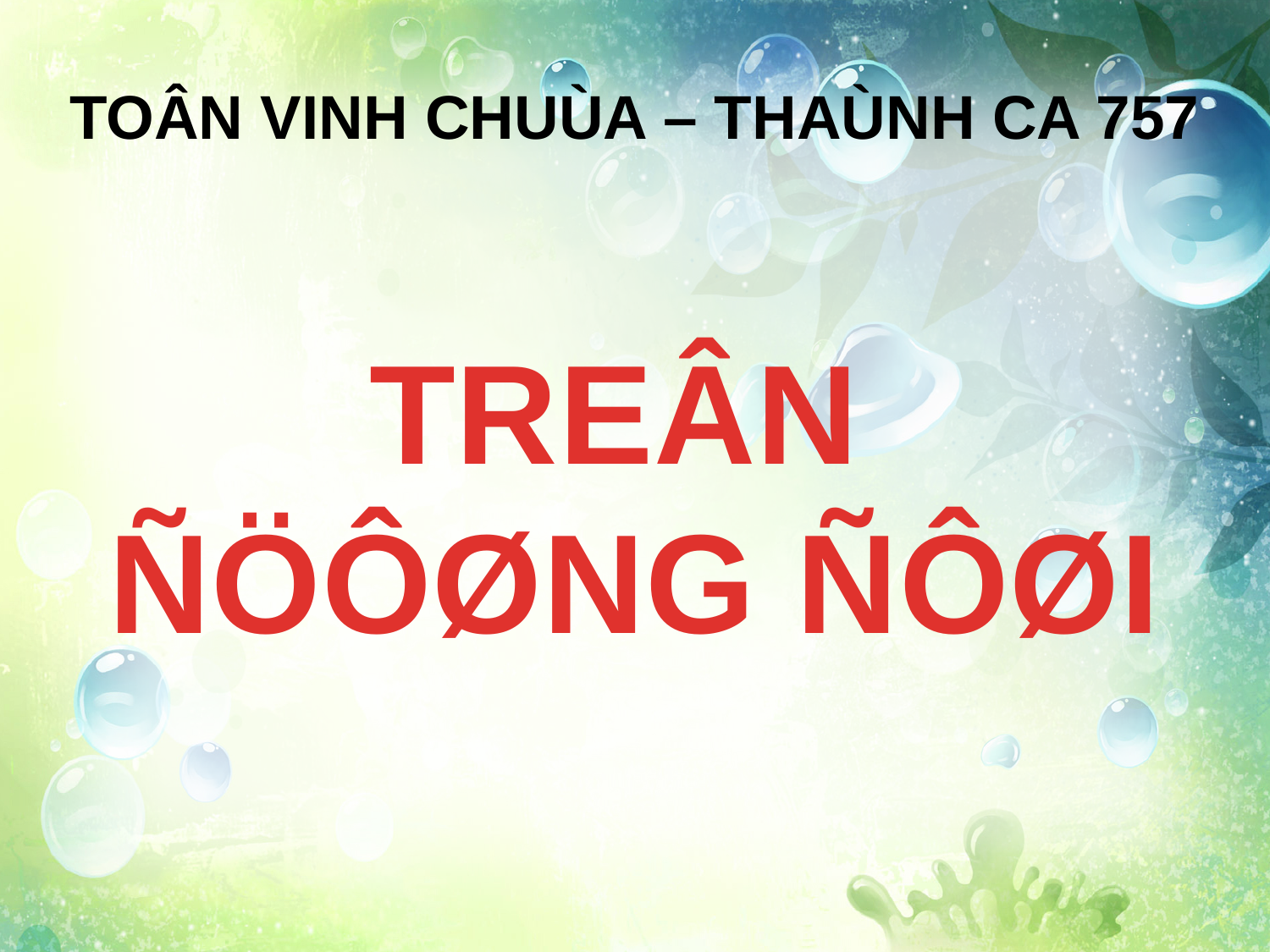

TOÂN VINH CHUÙA – THAÙNH CA 757
TREÂN
ÑÖÔØNG ÑÔØI